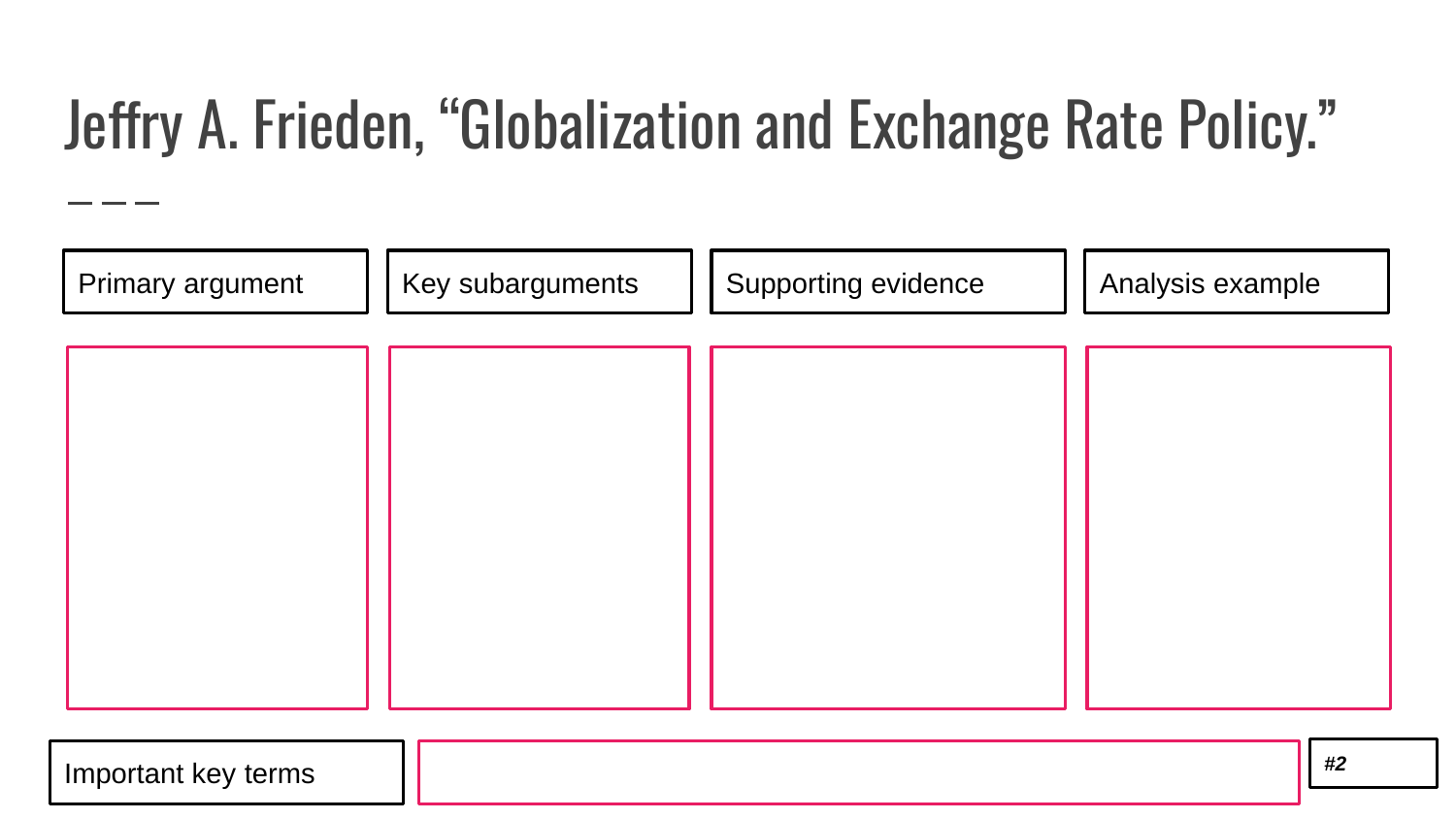

# Jeffry A. Frieden, “Globalization and Exchange Rate Policy.”
Primary argument
Key subarguments
Supporting evidence
Analysis example

#2
Important key terms